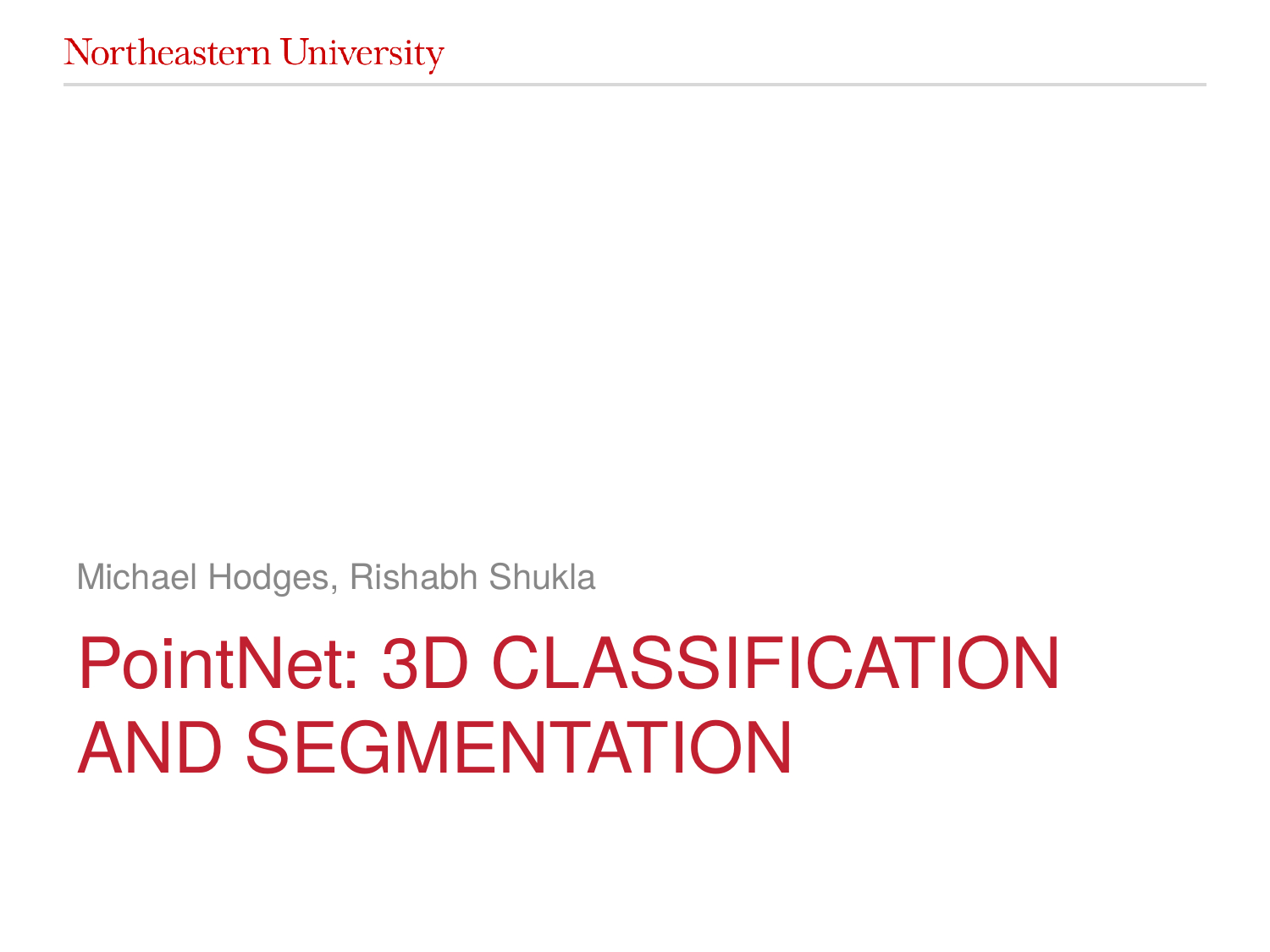

Michael Hodges, Rishabh Shukla
# PointNet: 3D CLASSIFICATION AND SEGMENTATION